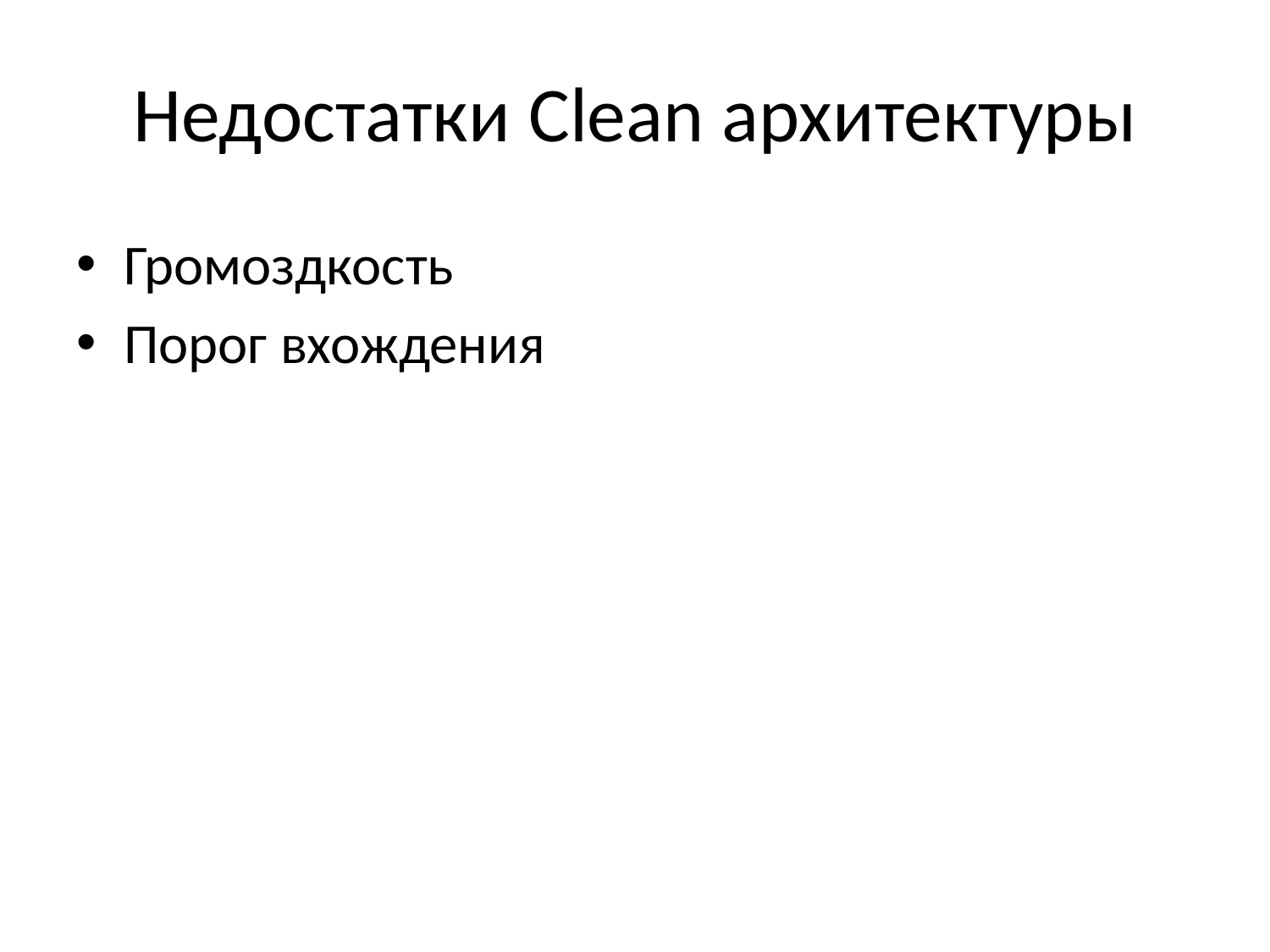

# Недостатки Clean архитектуры
Громоздкость
Порог вхождения